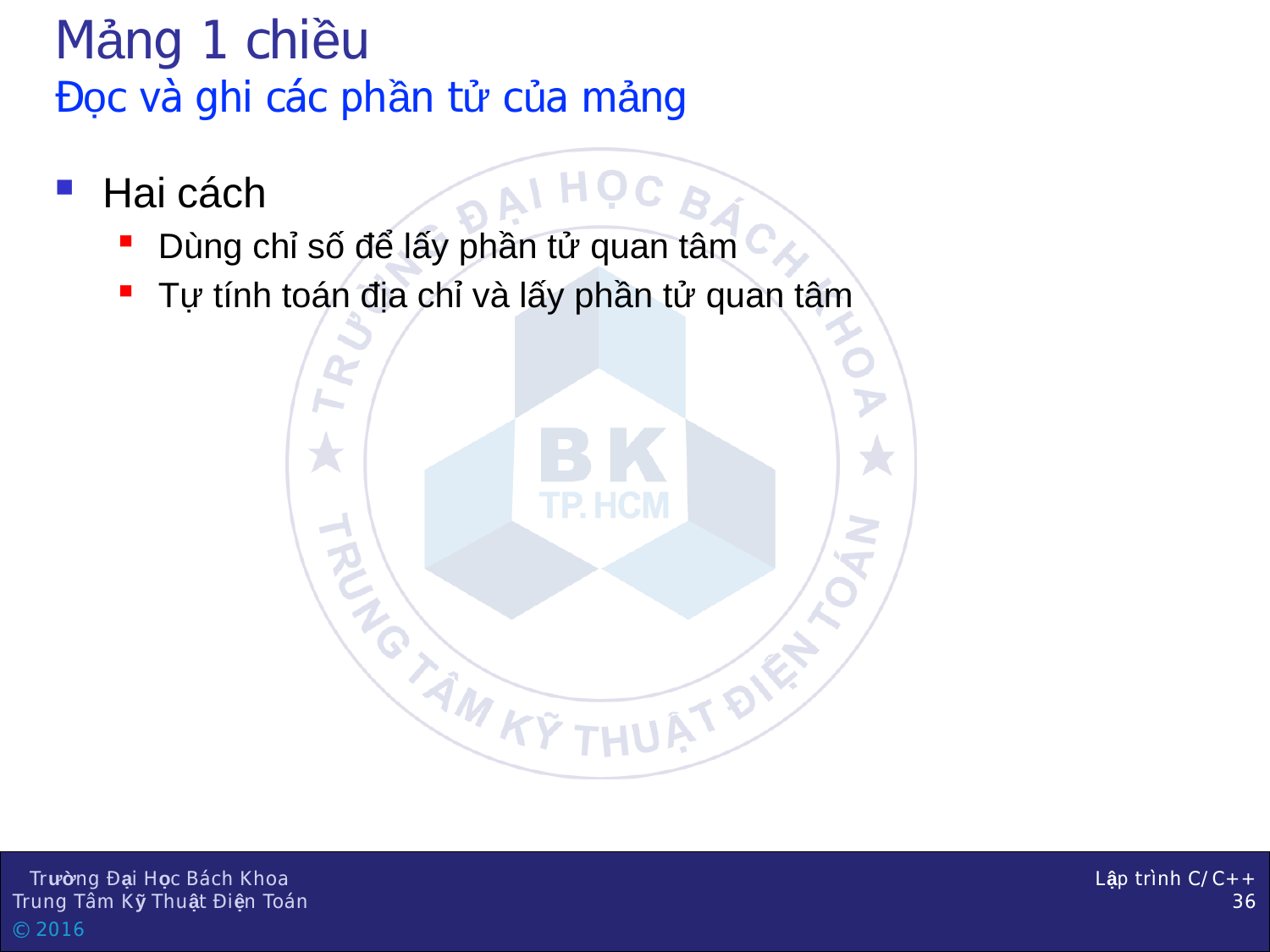

# Mảng 1 chiều Đọc và ghi các phần tử của mảng
Hai cách
Dùng chỉ số để lấy phần tử quan tâm
Tự tính toán địa chỉ và lấy phần tử quan tâm